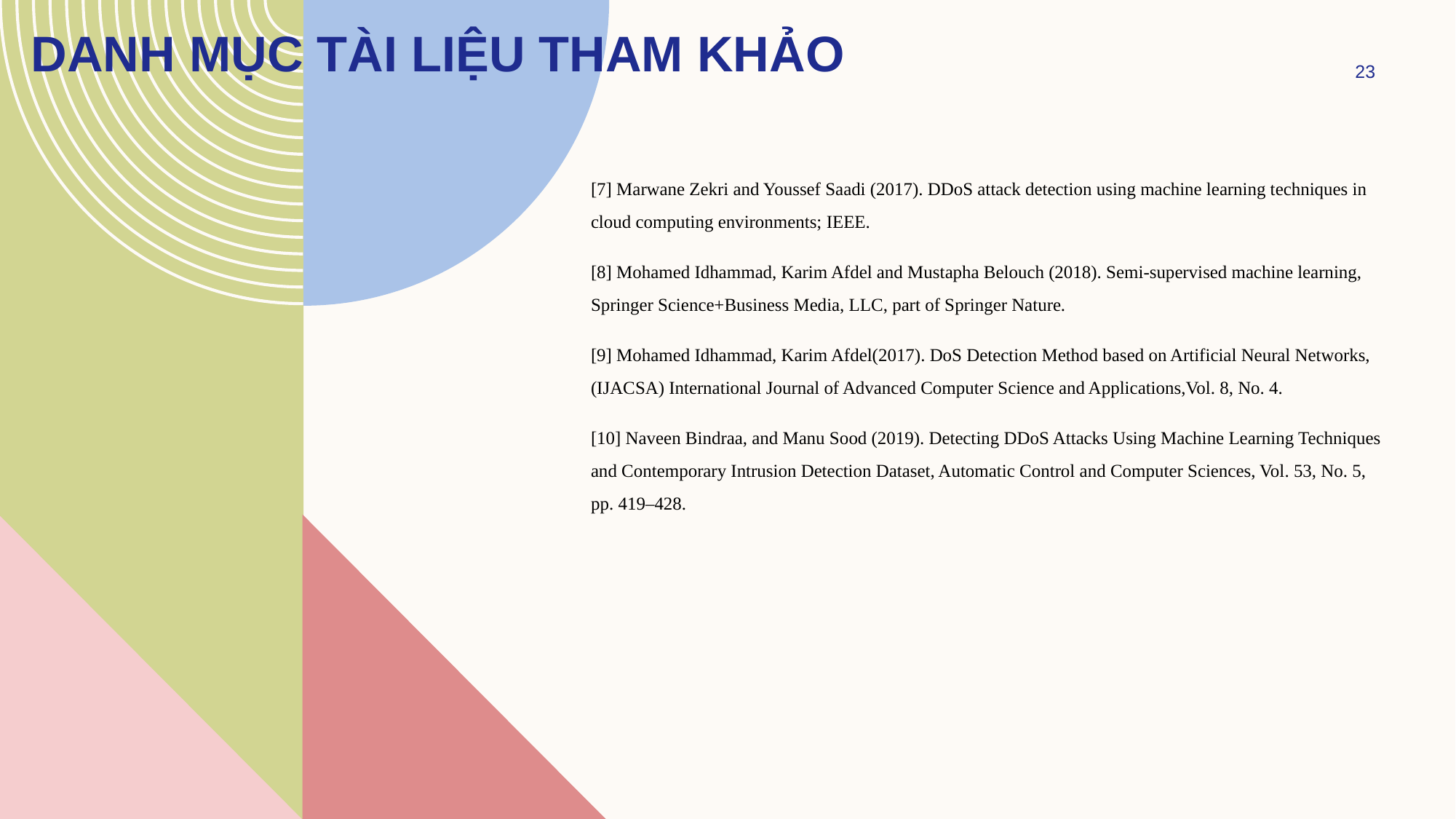

# DANH MỤC TÀI LIỆU THAM KHẢO
23

[7] Marwane Zekri and Youssef Saadi (2017). DDoS attack detection using machine learning techniques in cloud computing environments; IEEE.
[8] Mohamed Idhammad, Karim Afdel and Mustapha Belouch (2018). Semi-supervised machine learning, Springer Science+Business Media, LLC, part of Springer Nature.
[9] Mohamed Idhammad, Karim Afdel(2017). DoS Detection Method based on Artificial Neural Networks, (IJACSA) International Journal of Advanced Computer Science and Applications,Vol. 8, No. 4.
[10] Naveen Bindraa, and Manu Sood (2019). Detecting DDoS Attacks Using Machine Learning Techniques and Contemporary Intrusion Detection Dataset, Automatic Control and Computer Sciences, Vol. 53, No. 5, pp. 419–428.